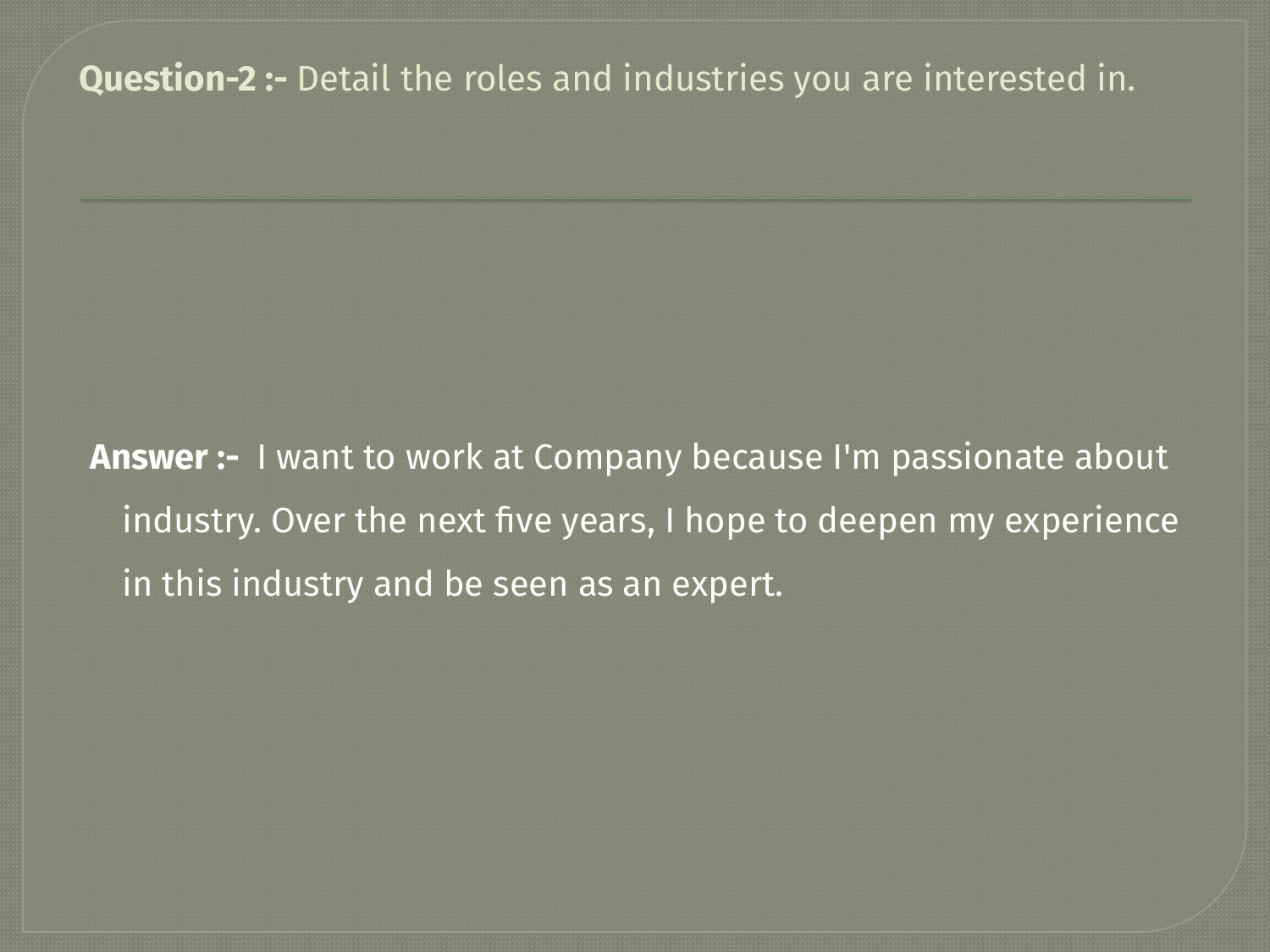

# Question-2 :- Detail the roles and industries you are interested in.
 Answer :-  I want to work at Company because I'm passionate about industry. Over the next five years, I hope to deepen my experience in this industry and be seen as an expert.